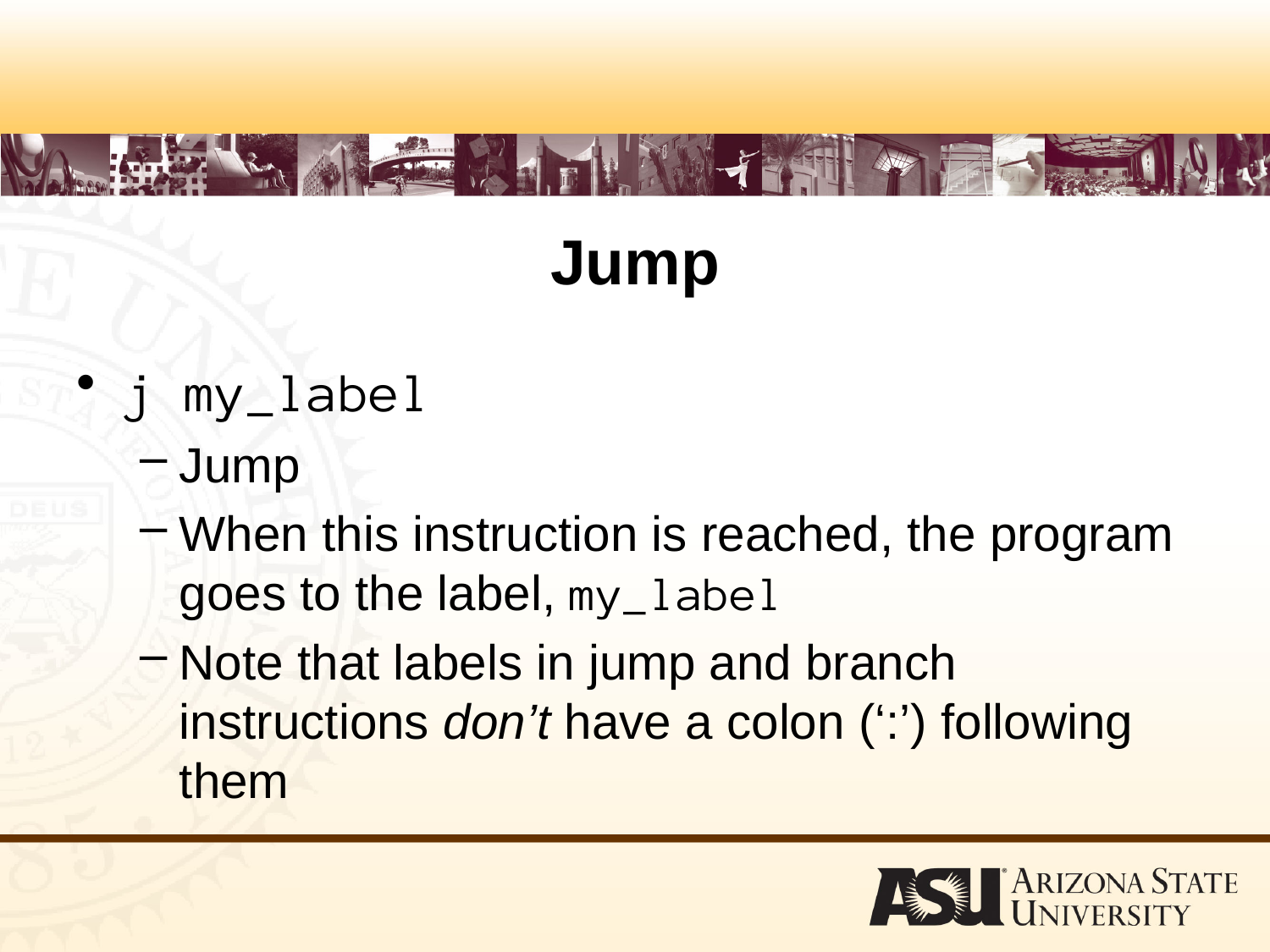

# Jump
j my_label
Jump
When this instruction is reached, the program goes to the label, my_label
Note that labels in jump and branch instructions don’t have a colon (‘:’) following them